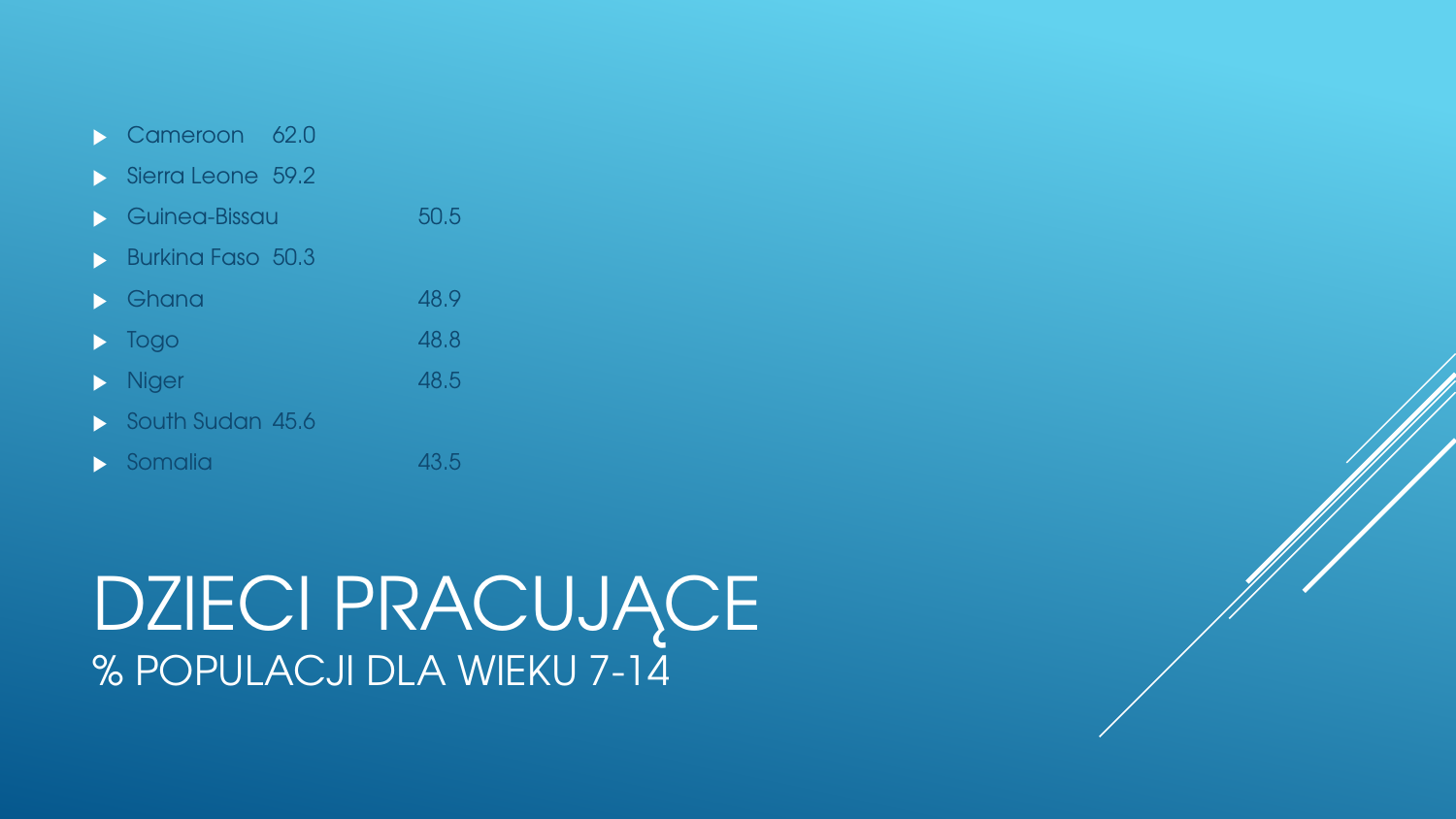

Cameroon	62.0
Sierra Leone	59.2
Guinea-Bissau	50.5
Burkina Faso	50.3
Ghana		48.9
Togo		48.8
Niger		48.5
South Sudan	45.6
Somalia		43.5
# DZIECI PRACUJĄCE % POPULACJI DLA WIEKU 7-14